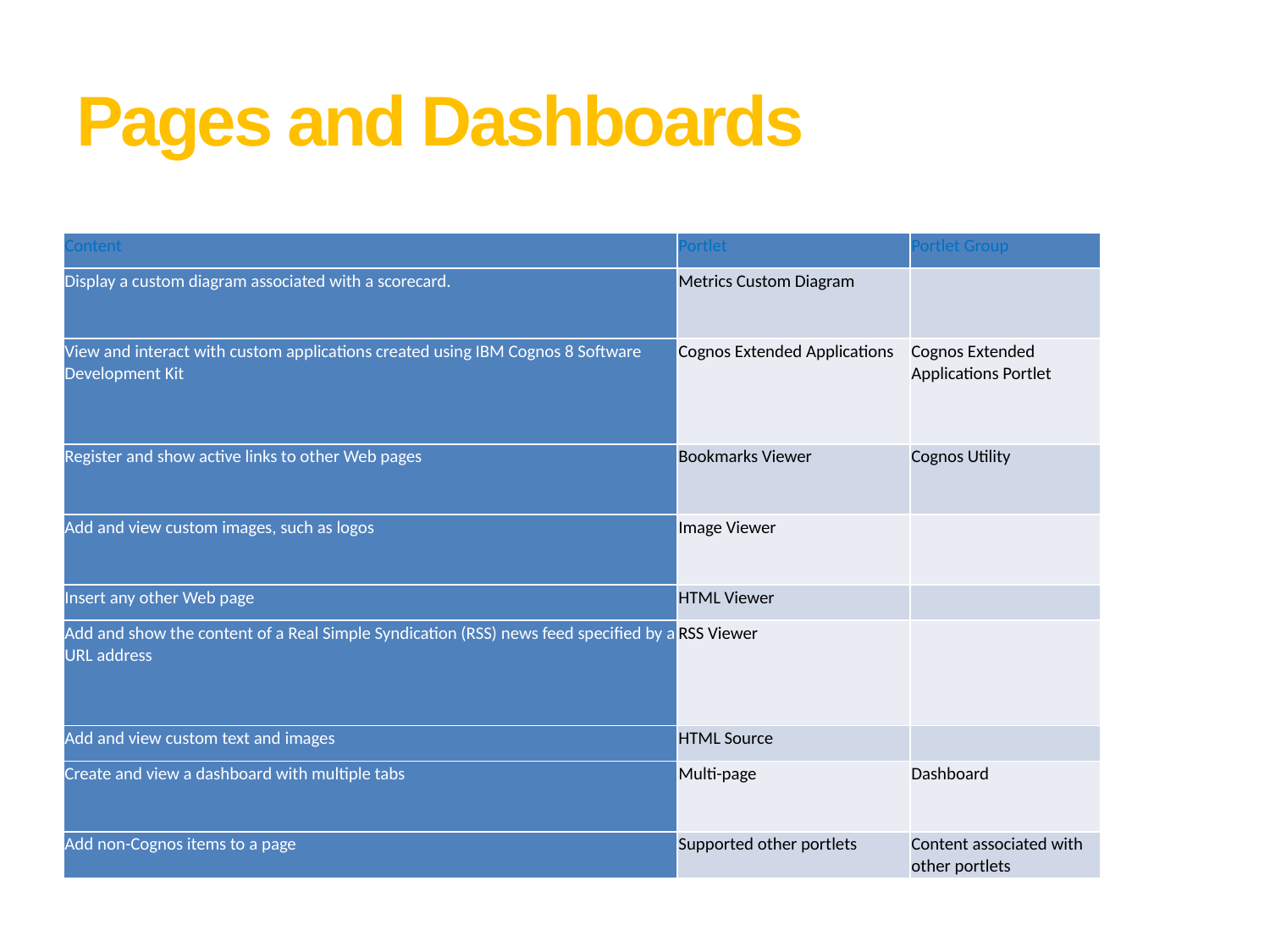

# Pages and Dashboards
| Content | Portlet | Portlet Group |
| --- | --- | --- |
| Browse IBM Cognos folders, reports, and other entries | Cognos Navigator | Cognos Content |
| Search for IBM Cognos reports and other entries | Cognos Search |  |
| View and interact with IBM Cognos reports and other entries | Cognos Viewer |  |
| View and interact with different types of performance metrics, such as the metrics you want to monitor closely, or the metrics for which you are directly responsible. | Metric List | Cognos Metrics |
| Add a metric history chart that illustrates the historical performance of the metric | Metric History Chart |  |
| Display an impact diagram associated with a metric | Metrics Impact Diagram |  |
| Content | Portlet | Portlet Group |
| --- | --- | --- |
| Display a custom diagram associated with a scorecard. | Metrics Custom Diagram |  |
| View and interact with custom applications created using IBM Cognos 8 Software Development Kit | Cognos Extended Applications | Cognos Extended Applications Portlet |
| Register and show active links to other Web pages | Bookmarks Viewer | Cognos Utility |
| Add and view custom images, such as logos | Image Viewer |  |
| Insert any other Web page | HTML Viewer |  |
| Add and show the content of a Real Simple Syndication (RSS) news feed specified by a URL address | RSS Viewer |  |
| Add and view custom text and images | HTML Source |  |
| Create and view a dashboard with multiple tabs | Multi-page | Dashboard |
| Add non-Cognos items to a page | Supported other portlets | Content associated with other portlets |